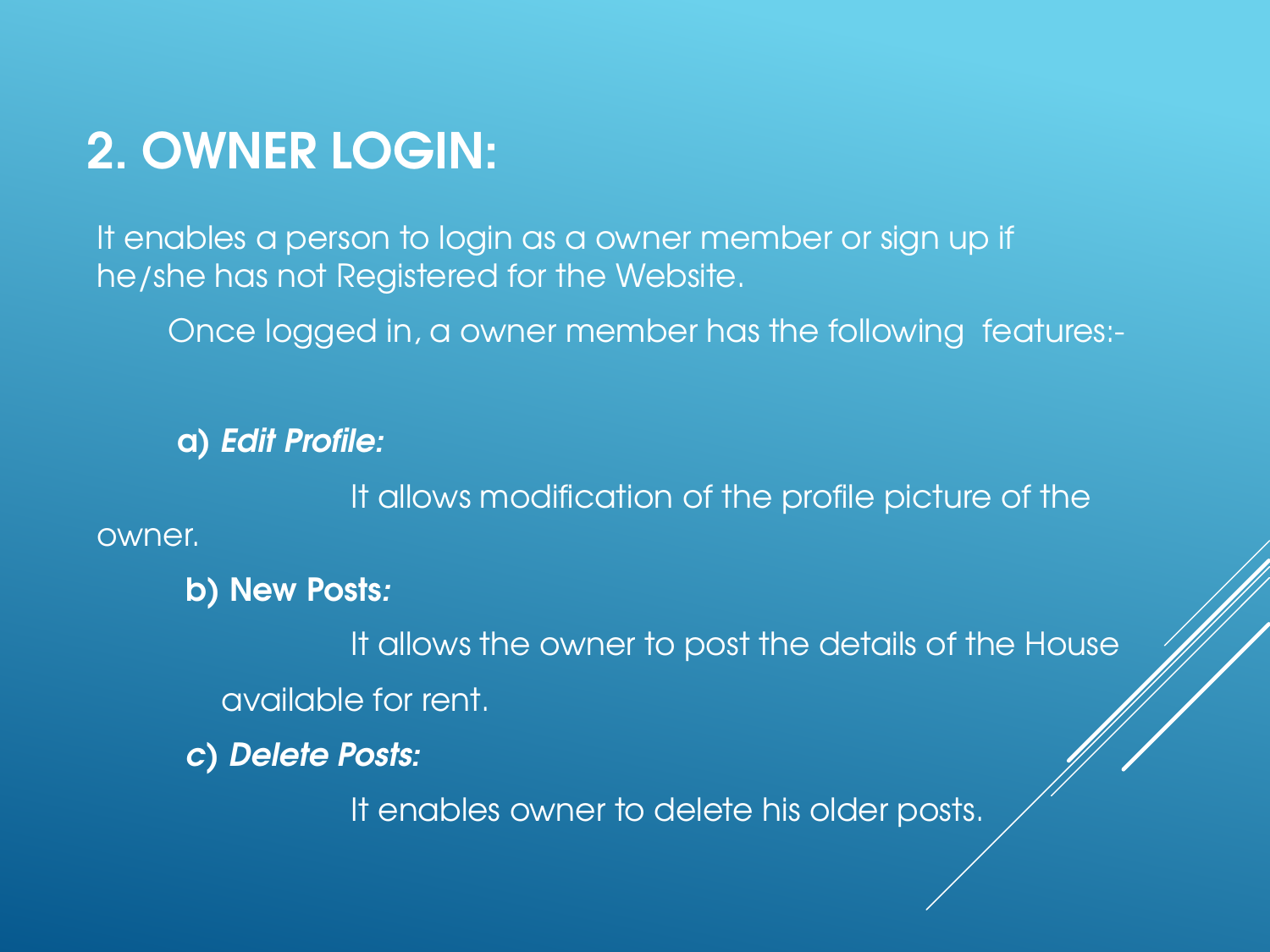

# 2. Owner Login:
It enables a person to login as a owner member or sign up if he/she has not Registered for the Website.
        Once logged in, a owner member has the following  features:-

         a) Edit Profile:
		It allows modification of the profile picture of the owner.
          b) New Posts:
		It allows the owner to post the details of the House
              available for rent.
          c) Delete Posts:
		It enables owner to delete his older posts.